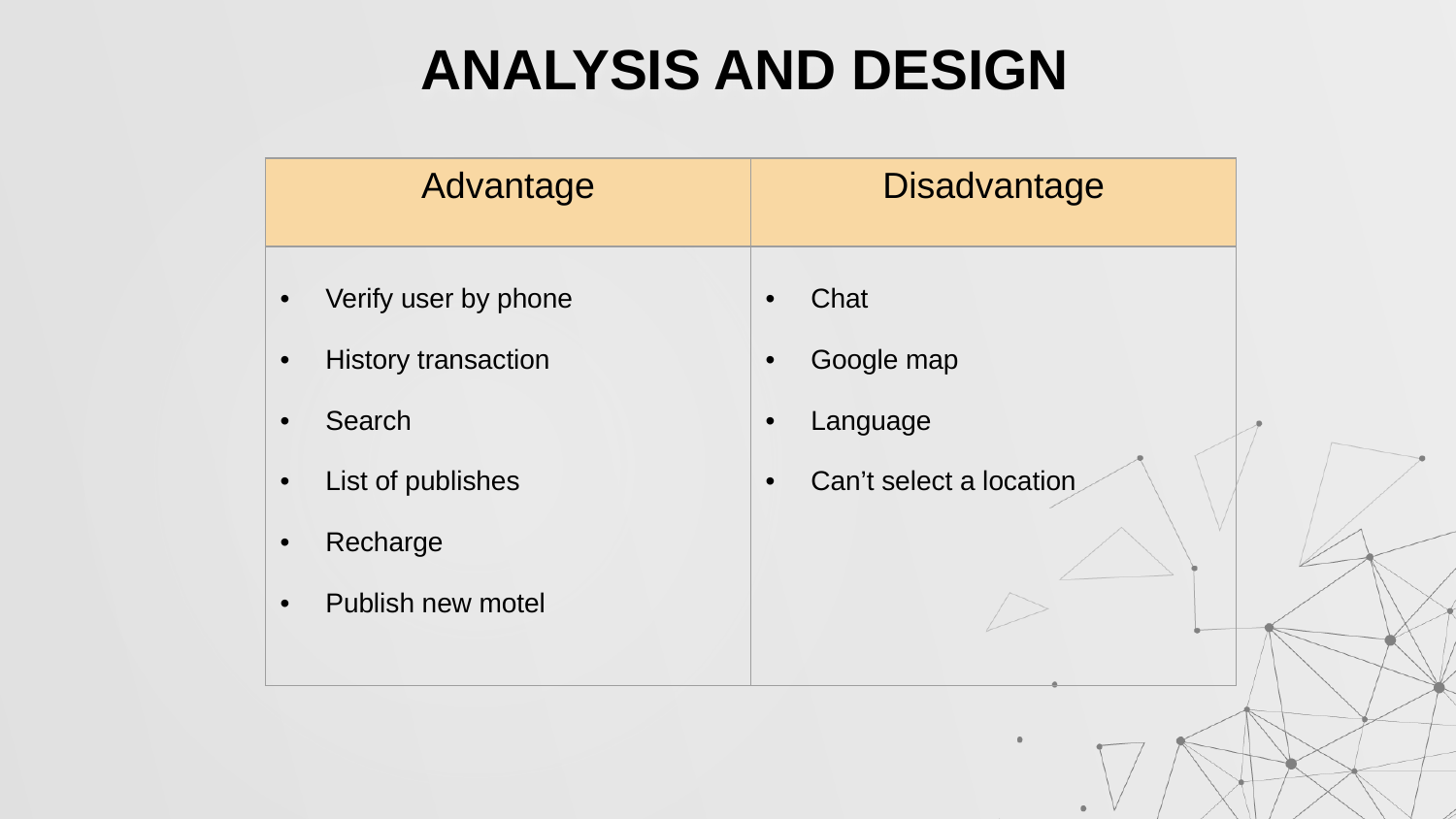

ANALYSIS AND DESIGN
| Advantage | Disadvantage |
| --- | --- |
| Verify user by phone History transaction Search List of publishes Recharge Publish new motel | Chat Google map Language Can’t select a location |